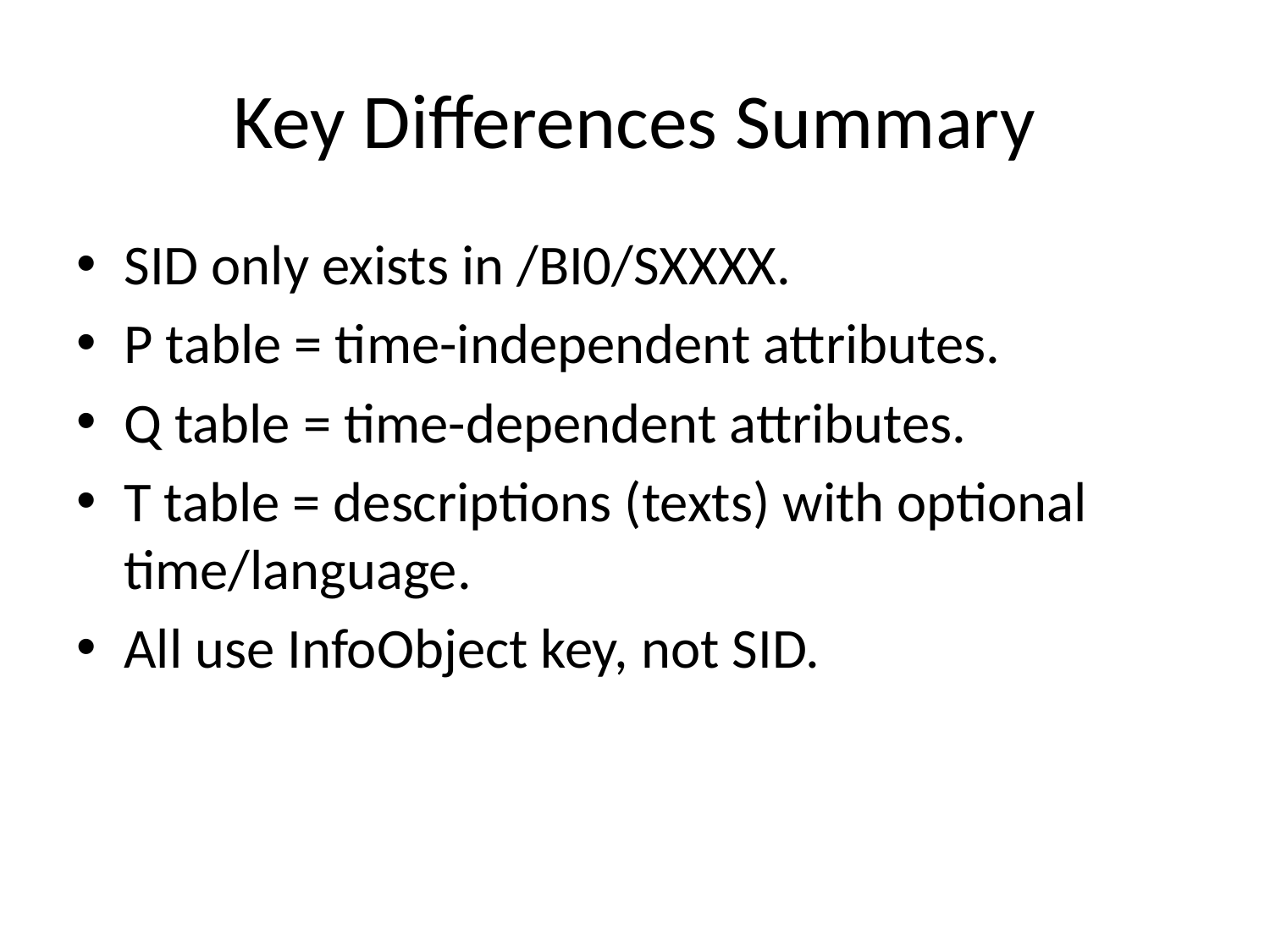

# Key Differences Summary
SID only exists in /BI0/SXXXX.
P table = time-independent attributes.
Q table = time-dependent attributes.
T table = descriptions (texts) with optional time/language.
All use InfoObject key, not SID.